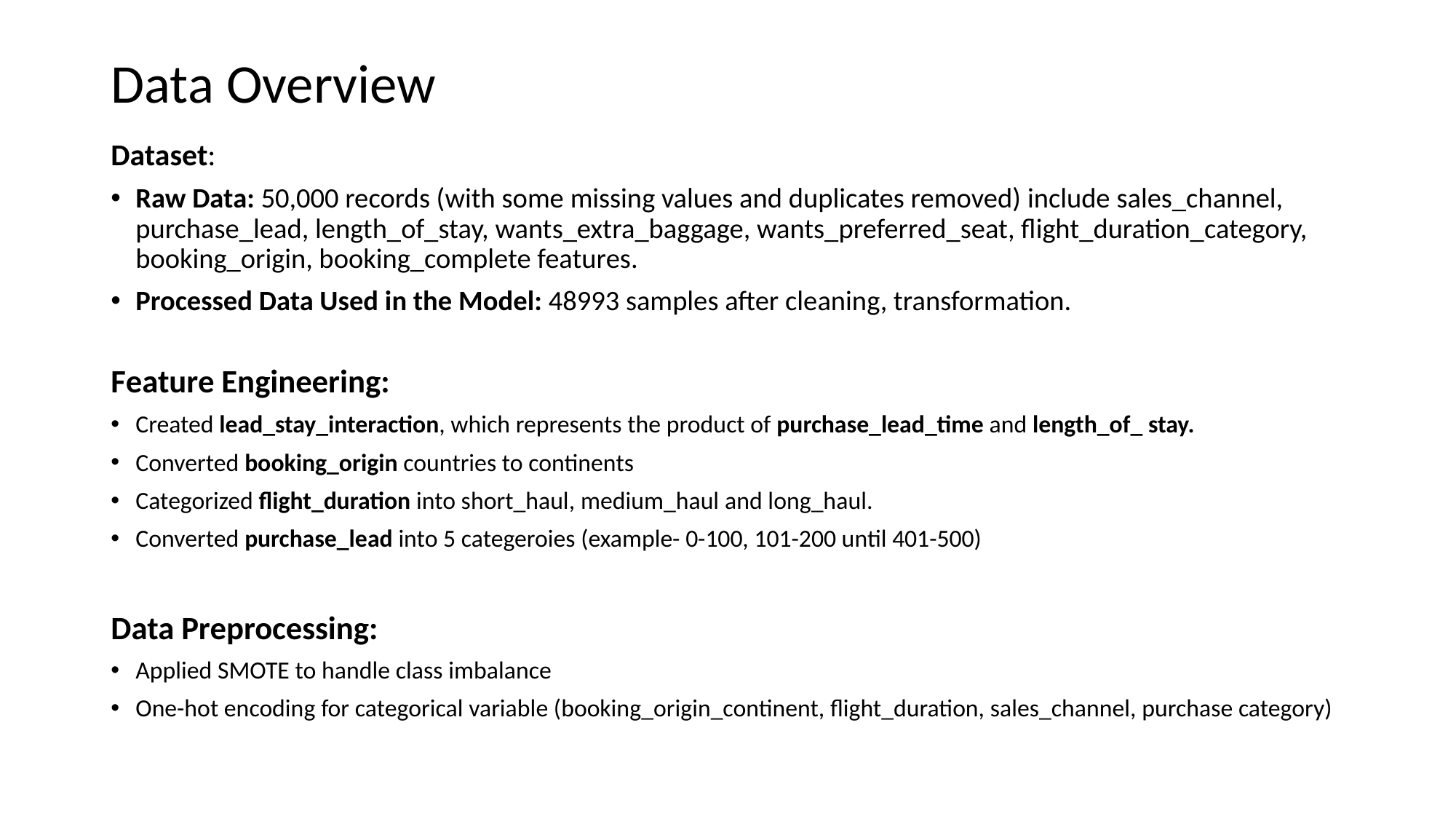

# Data Overview
Dataset:
Raw Data: 50,000 records (with some missing values and duplicates removed) include sales_channel, purchase_lead, length_of_stay, wants_extra_baggage, wants_preferred_seat, flight_duration_category, booking_origin, booking_complete features.
Processed Data Used in the Model: 48993 samples after cleaning, transformation.

Feature Engineering:
Created lead_stay_interaction, which represents the product of purchase_lead_time and length_of_ stay.
Converted booking_origin countries to continents
Categorized flight_duration into short_haul, medium_haul and long_haul.
Converted purchase_lead into 5 categeroies (example- 0-100, 101-200 until 401-500)

Data Preprocessing:
Applied SMOTE to handle class imbalance
One-hot encoding for categorical variable (booking_origin_continent, flight_duration, sales_channel, purchase category)